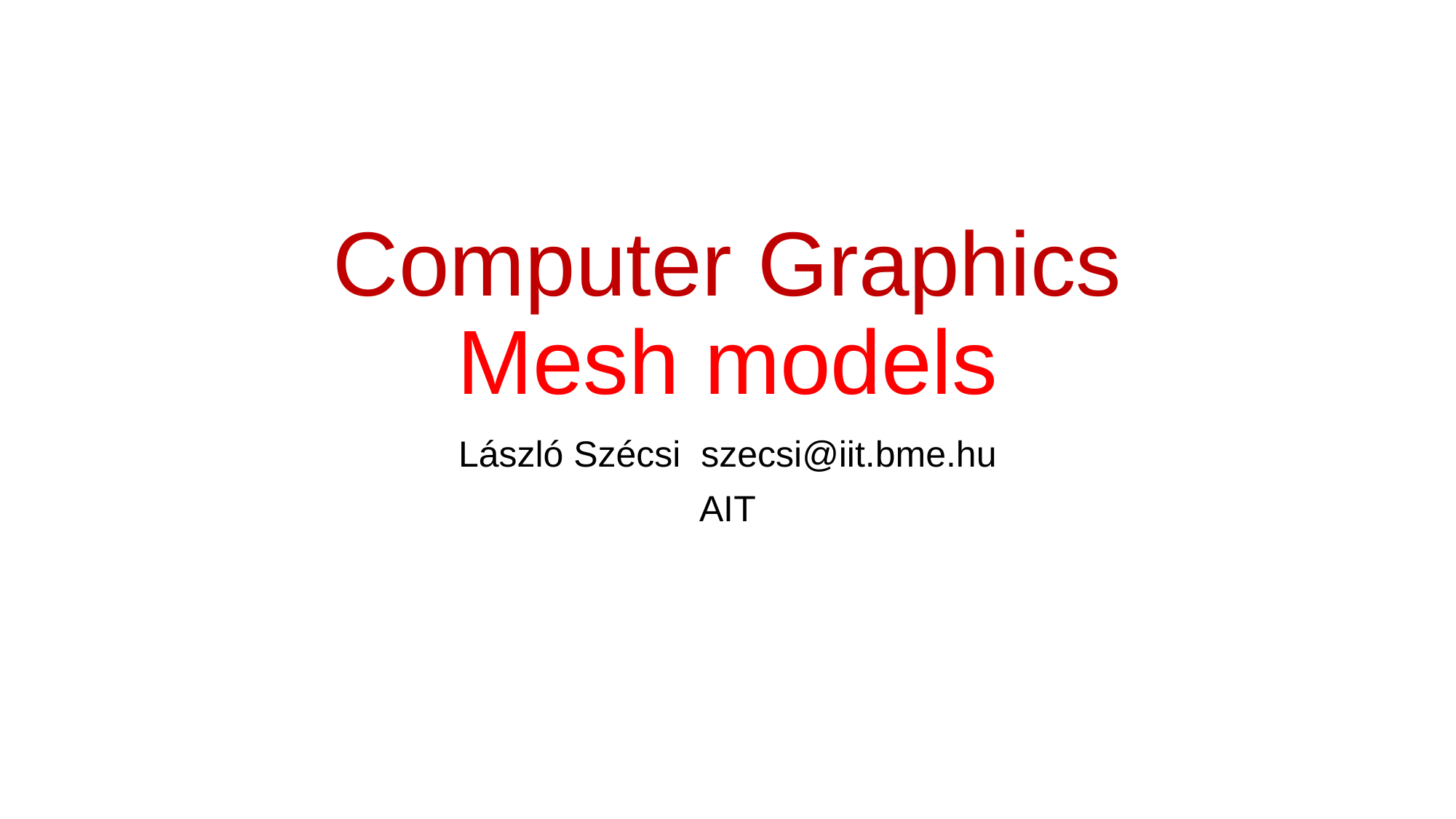

# Computer Graphics Mesh models
László Szécsi  szecsi@iit.bme.hu
AIT